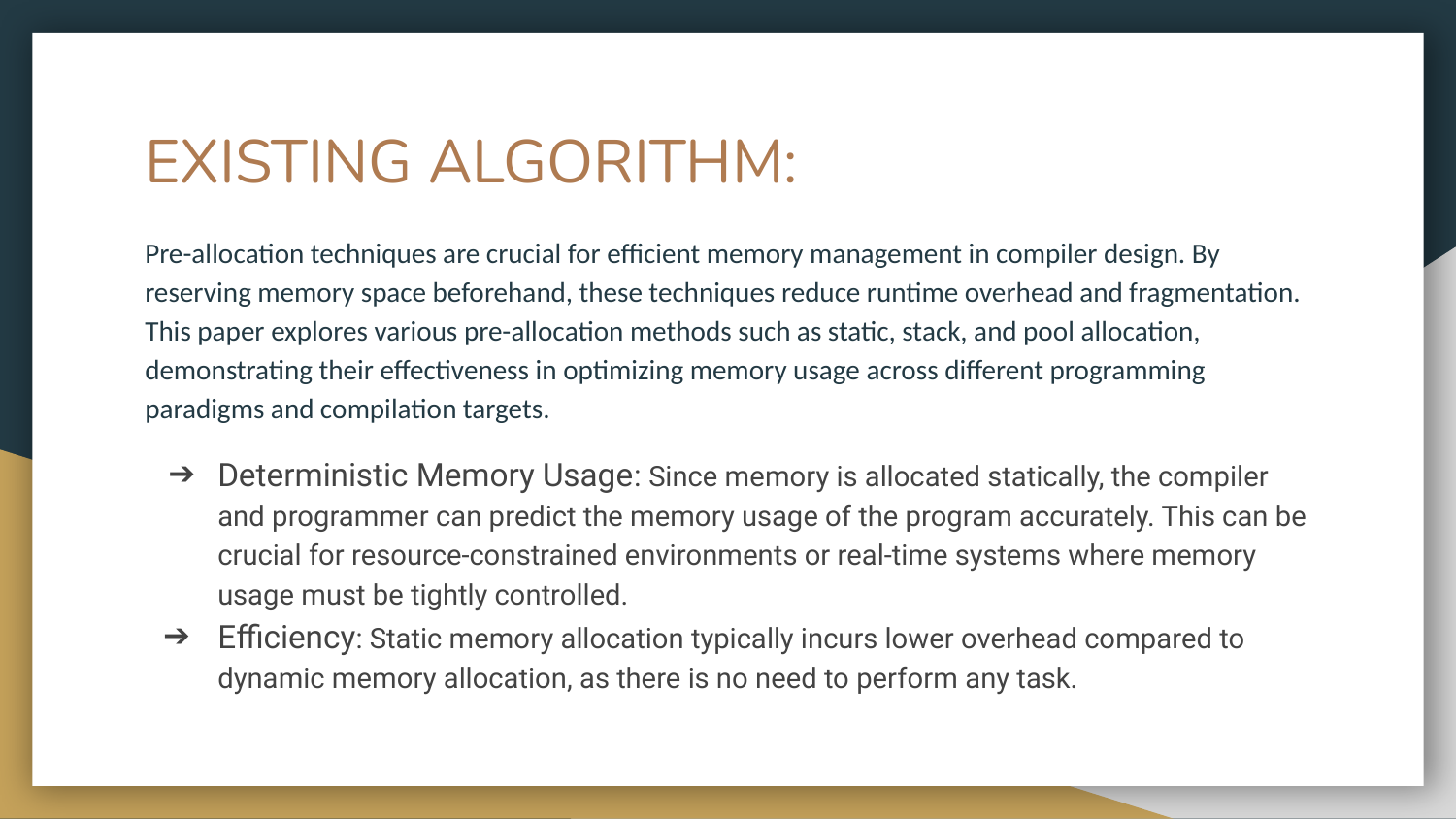

# EXISTING ALGORITHM:
Pre-allocation techniques are crucial for efficient memory management in compiler design. By reserving memory space beforehand, these techniques reduce runtime overhead and fragmentation. This paper explores various pre-allocation methods such as static, stack, and pool allocation, demonstrating their effectiveness in optimizing memory usage across different programming paradigms and compilation targets.
Deterministic Memory Usage: Since memory is allocated statically, the compiler and programmer can predict the memory usage of the program accurately. This can be crucial for resource-constrained environments or real-time systems where memory usage must be tightly controlled.
Efficiency: Static memory allocation typically incurs lower overhead compared to dynamic memory allocation, as there is no need to perform any task.runtime memory management operations such as allocation and deallocation.